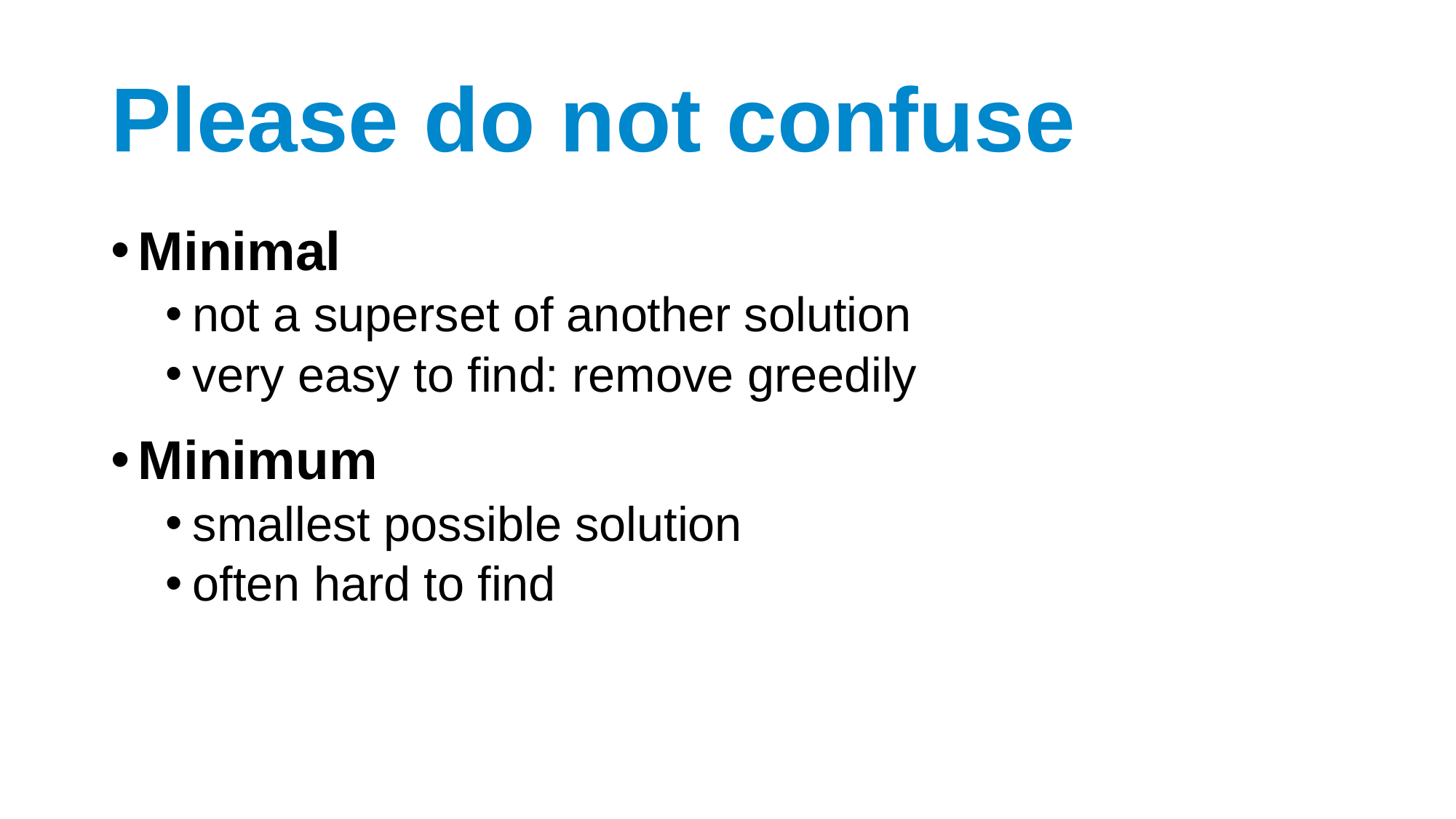

# Please do not confuse
Minimal
not a superset of another solution
very easy to find: remove greedily
Minimum
smallest possible solution
often hard to find